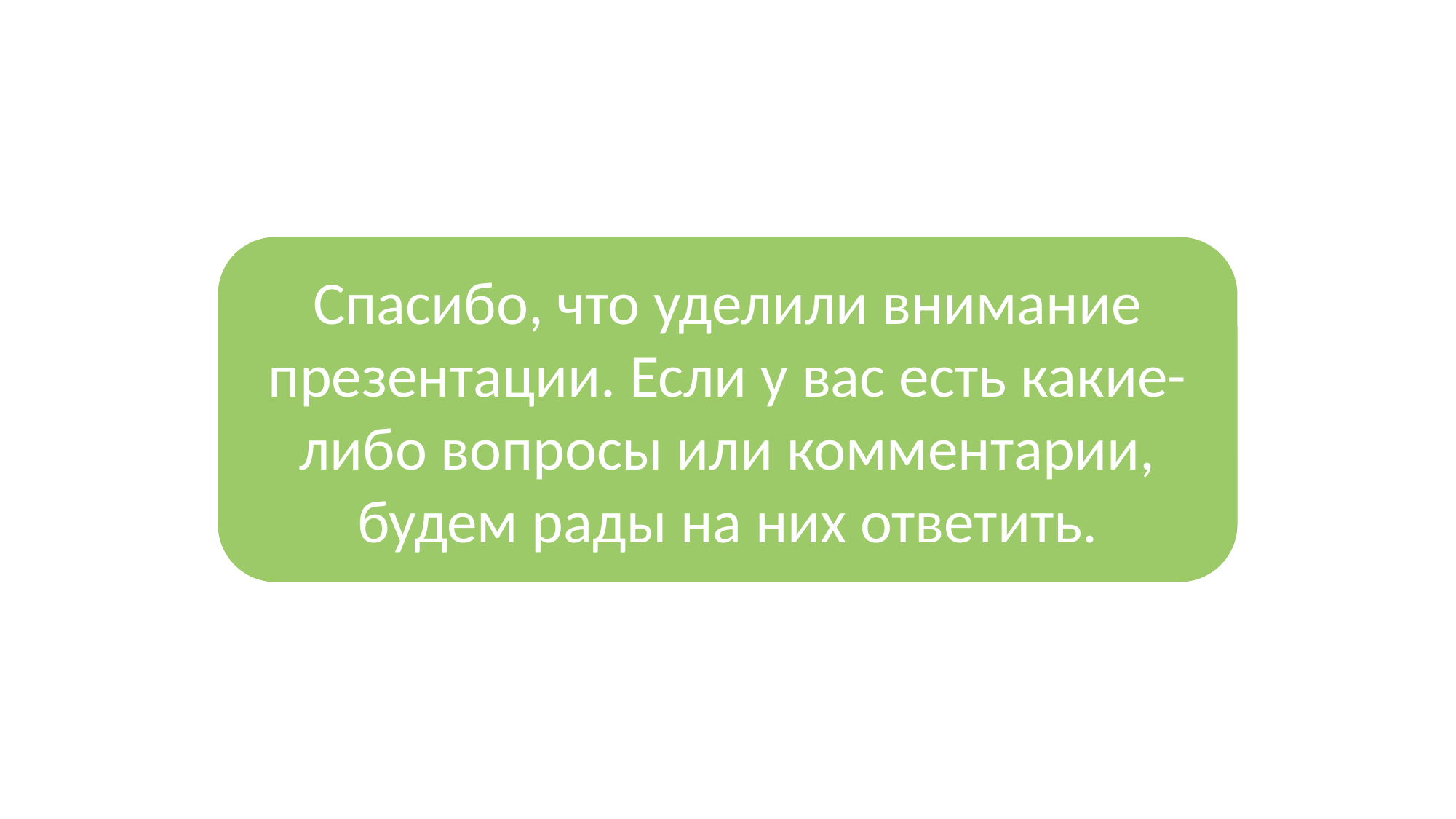

Спасибо, что уделили внимание презентации. Если у вас есть какие-либо вопросы или комментарии, будем рады на них ответить.